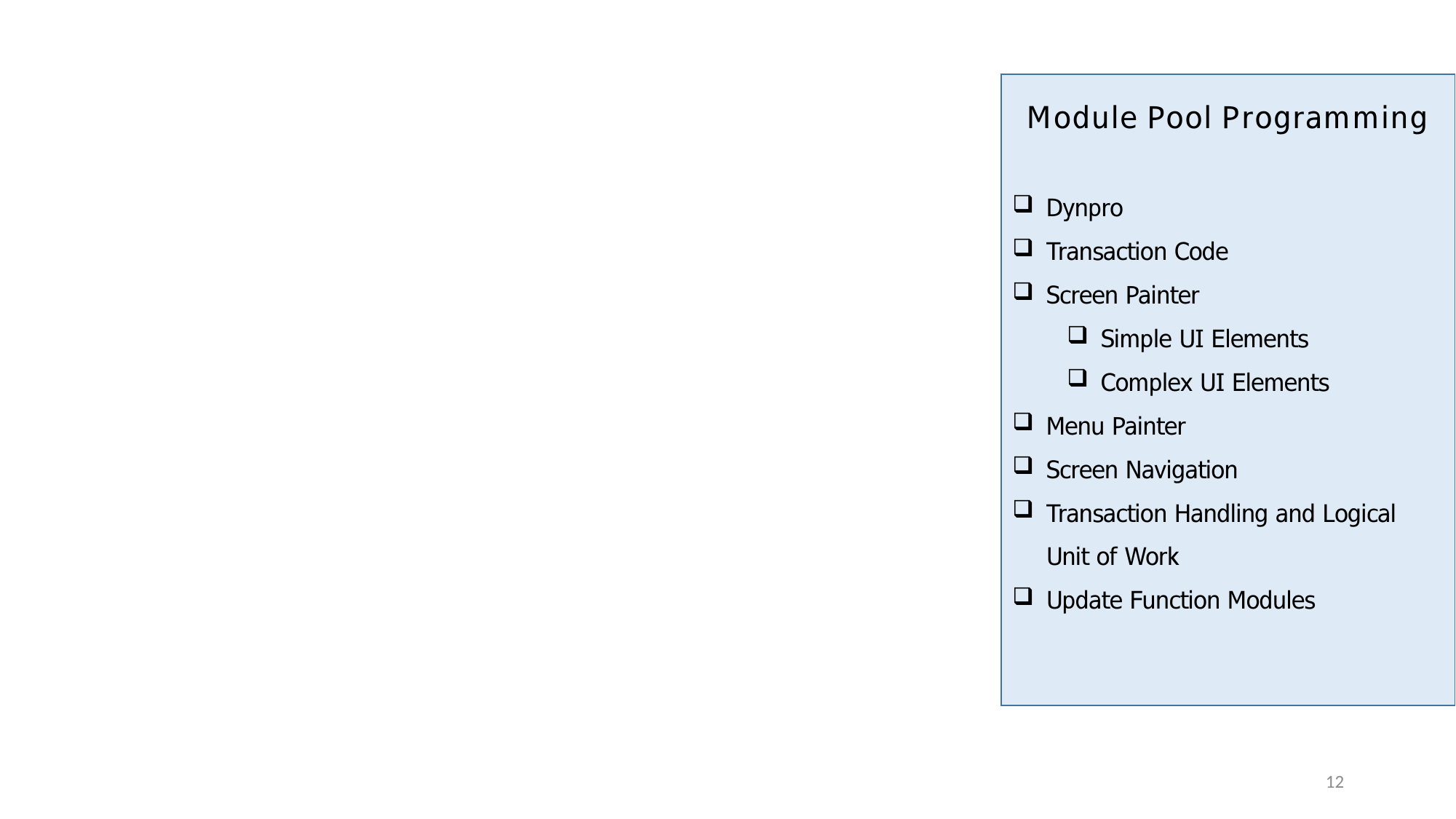

Module Pool Programming

Dynpro
Transaction Code
Screen Painter
Simple UI Elements
Complex UI Elements
Menu Painter
Screen Navigation
Transaction Handling and Logical Unit of Work
Update Function Modules
12